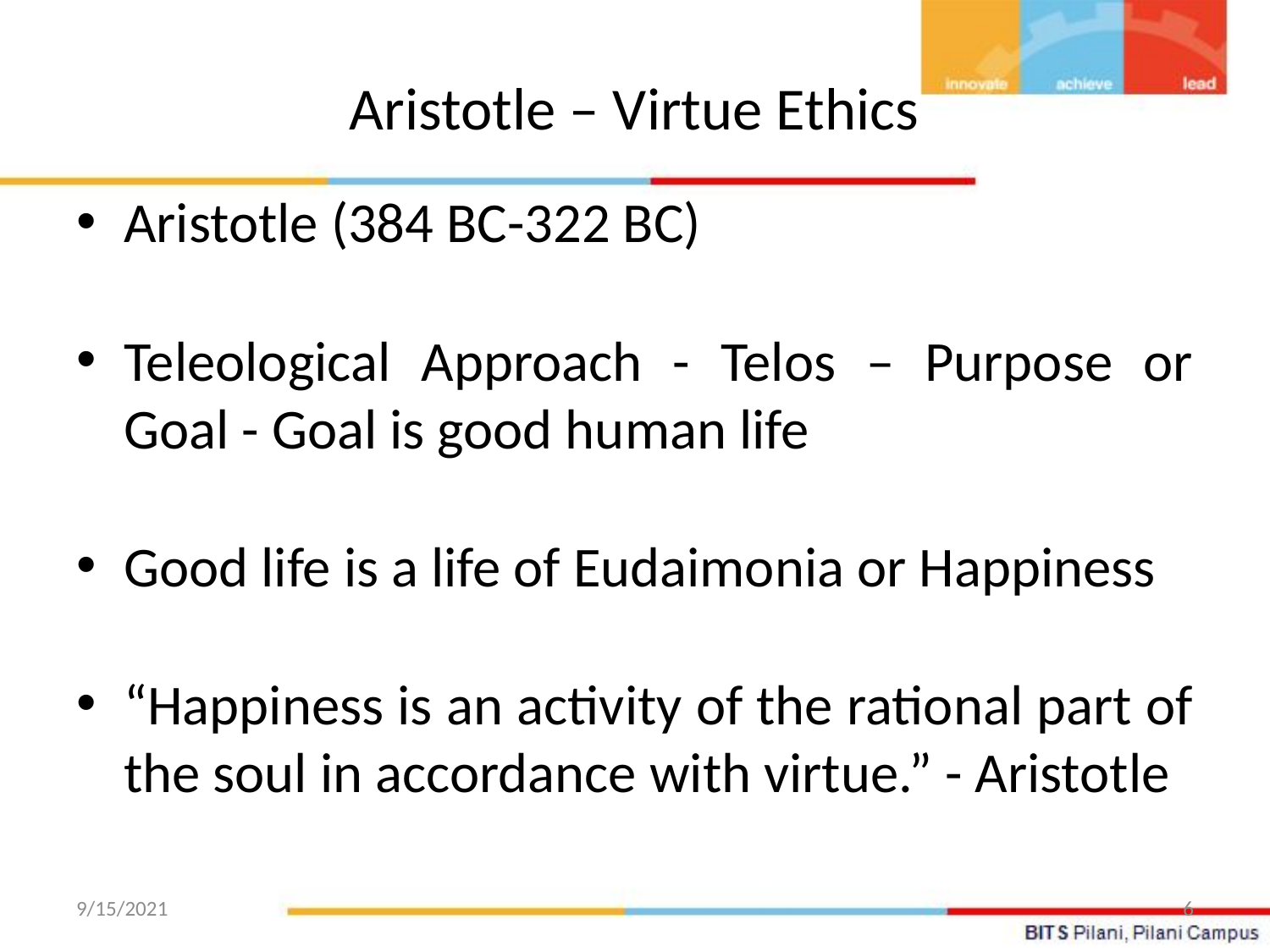

# Aristotle – Virtue Ethics
Aristotle (384 BC-322 BC)

Teleological Approach - Telos – Purpose or Goal - Goal is good human life

Good life is a life of Eudaimonia or Happiness

“Happiness is an activity of the rational part of the soul in accordance with virtue.” - Aristotle

9/15/2021
6